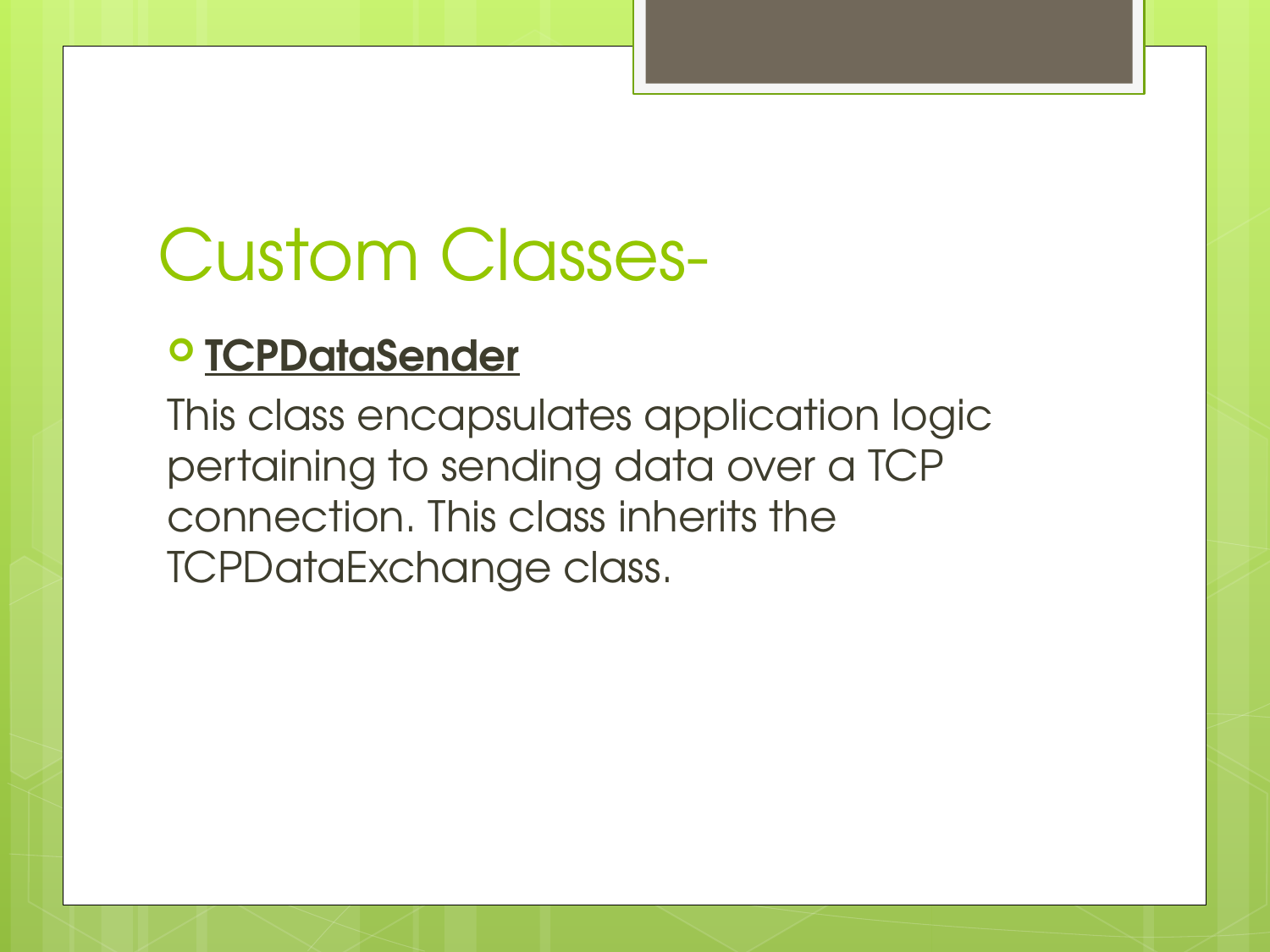

# Custom Classes-
TCPDataSender
This class encapsulates application logic pertaining to sending data over a TCP connection. This class inherits the TCPDataExchange class.